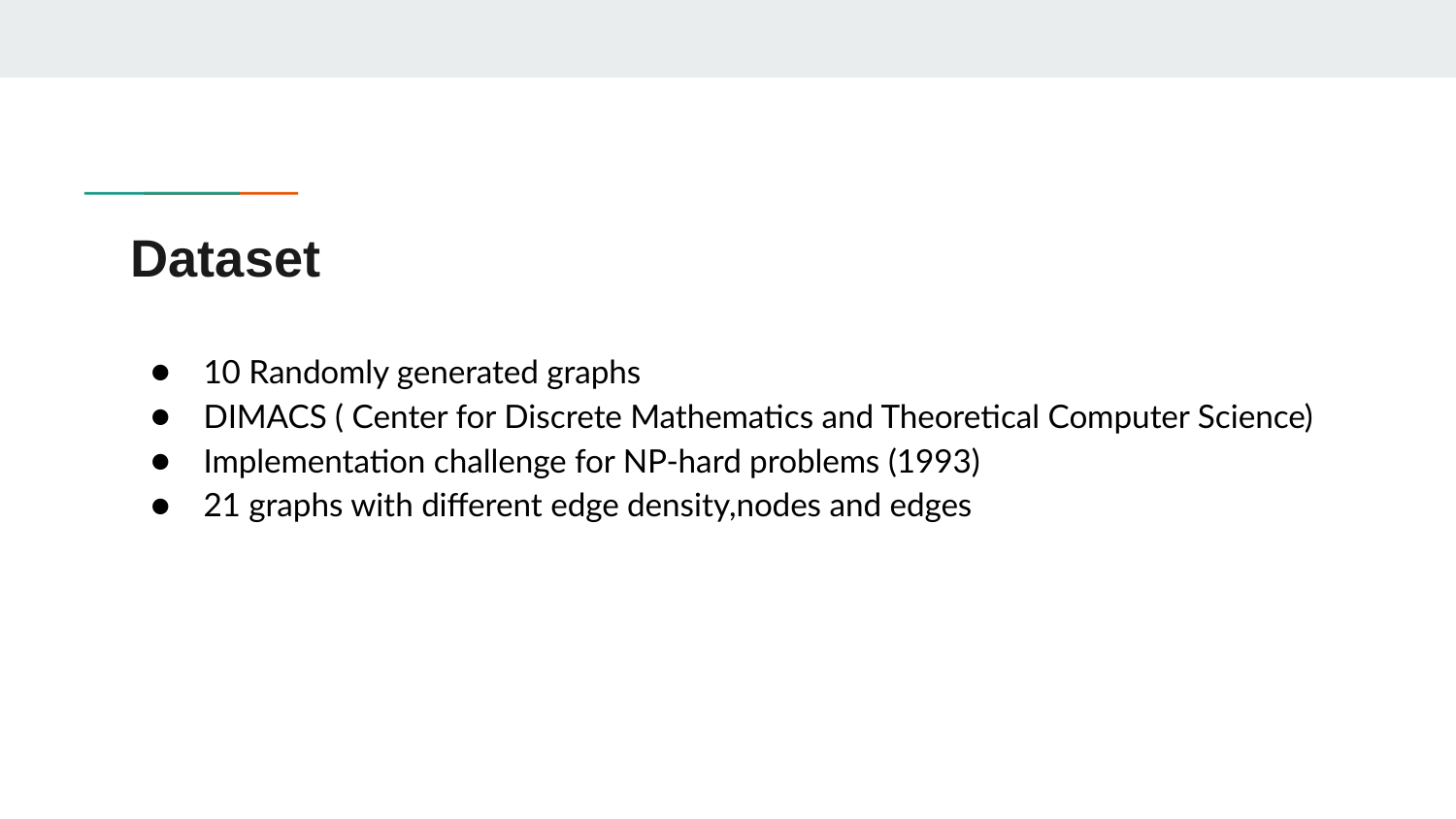

# Dataset
10 Randomly generated graphs
DIMACS ( Center for Discrete Mathematics and Theoretical Computer Science)
Implementation challenge for NP-hard problems (1993)
21 graphs with different edge density,nodes and edges